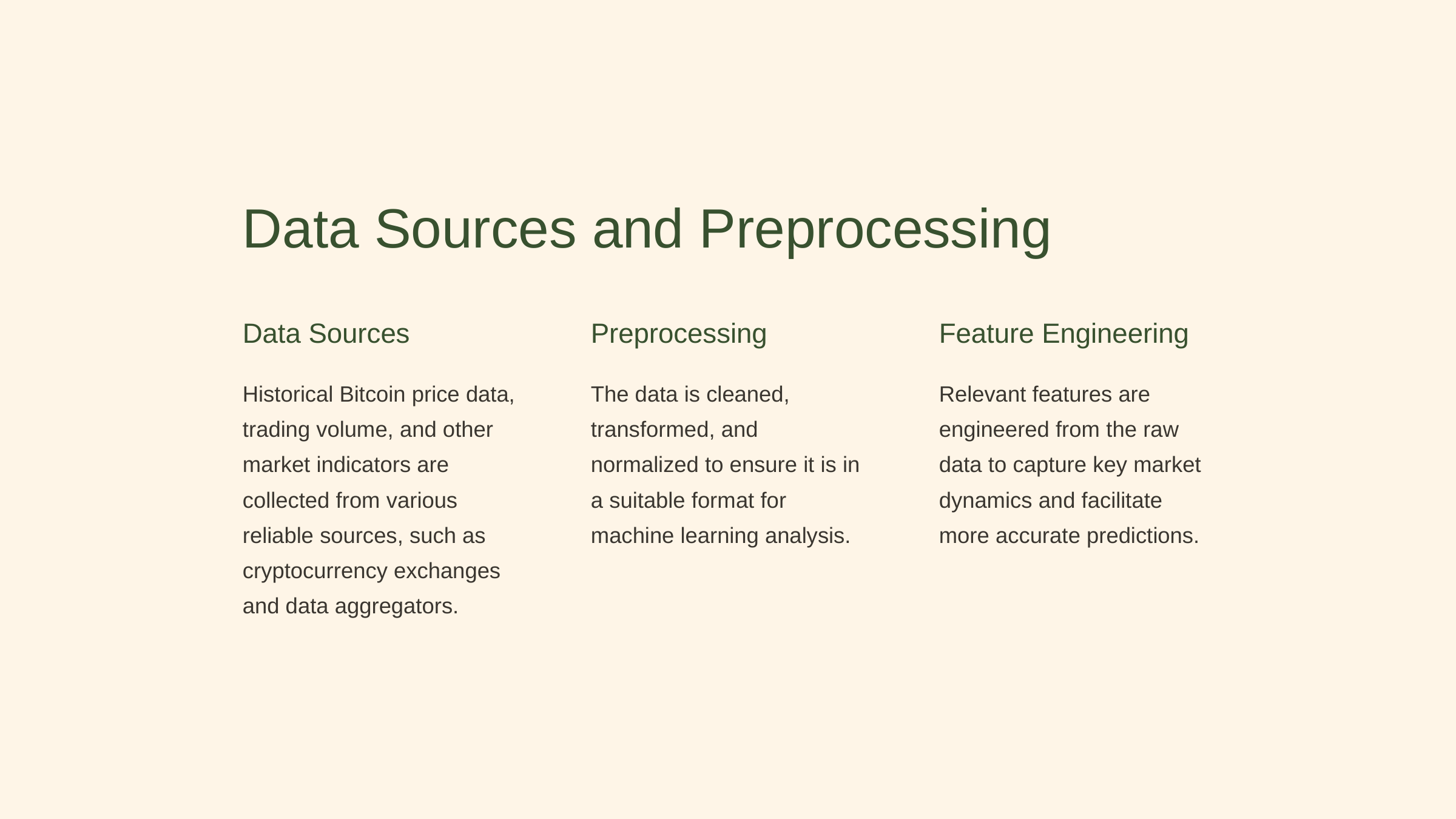

Data Sources and Preprocessing
Data Sources
Preprocessing
Feature Engineering
Historical Bitcoin price data, trading volume, and other market indicators are collected from various reliable sources, such as cryptocurrency exchanges and data aggregators.
The data is cleaned, transformed, and normalized to ensure it is in a suitable format for machine learning analysis.
Relevant features are engineered from the raw data to capture key market dynamics and facilitate more accurate predictions.